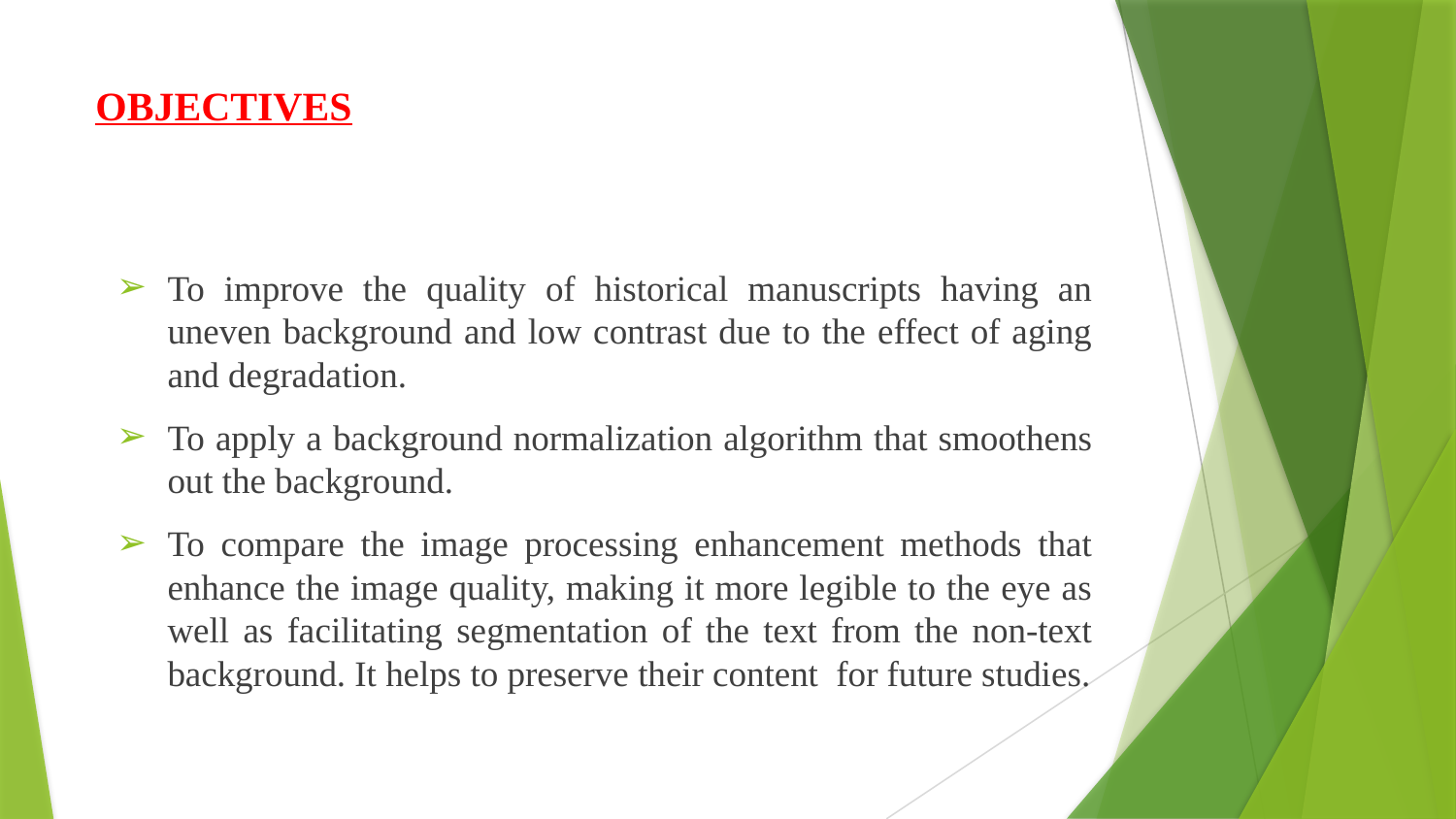

# OBJECTIVES
To improve the quality of historical manuscripts having an uneven background and low contrast due to the effect of aging and degradation.
To apply a background normalization algorithm that smoothens out the background.
To compare the image processing enhancement methods that enhance the image quality, making it more legible to the eye as well as facilitating segmentation of the text from the non-text background. It helps to preserve their content  for future studies.